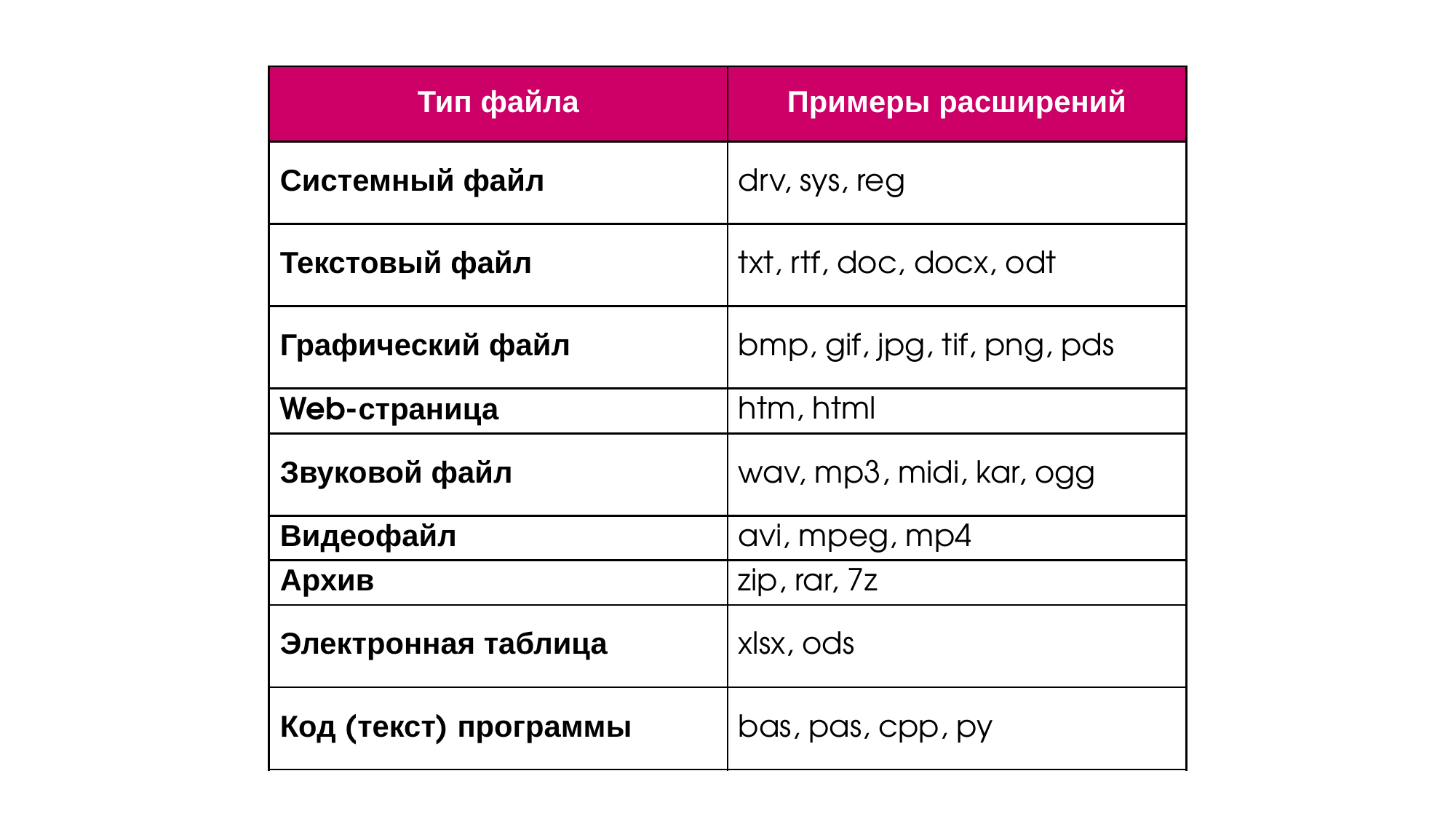

| Тип файла | Примеры расширений |
| --- | --- |
| Системный файл | drv, sys, reg |
| Текстовый файл | txt, rtf, doc, docx, odt |
| Графический файл | bmp, gif, jpg, tif, png, pds |
| Web-страница | htm, html |
| Звуковой файл | wav, mp3, midi, kar, ogg |
| Видеофайл | avi, mpeg, mp4 |
| Архив | zip, rar, 7z |
| Электронная таблица | xlsx, ods |
| Код (текст) программы | bas, pas, cpp, py |